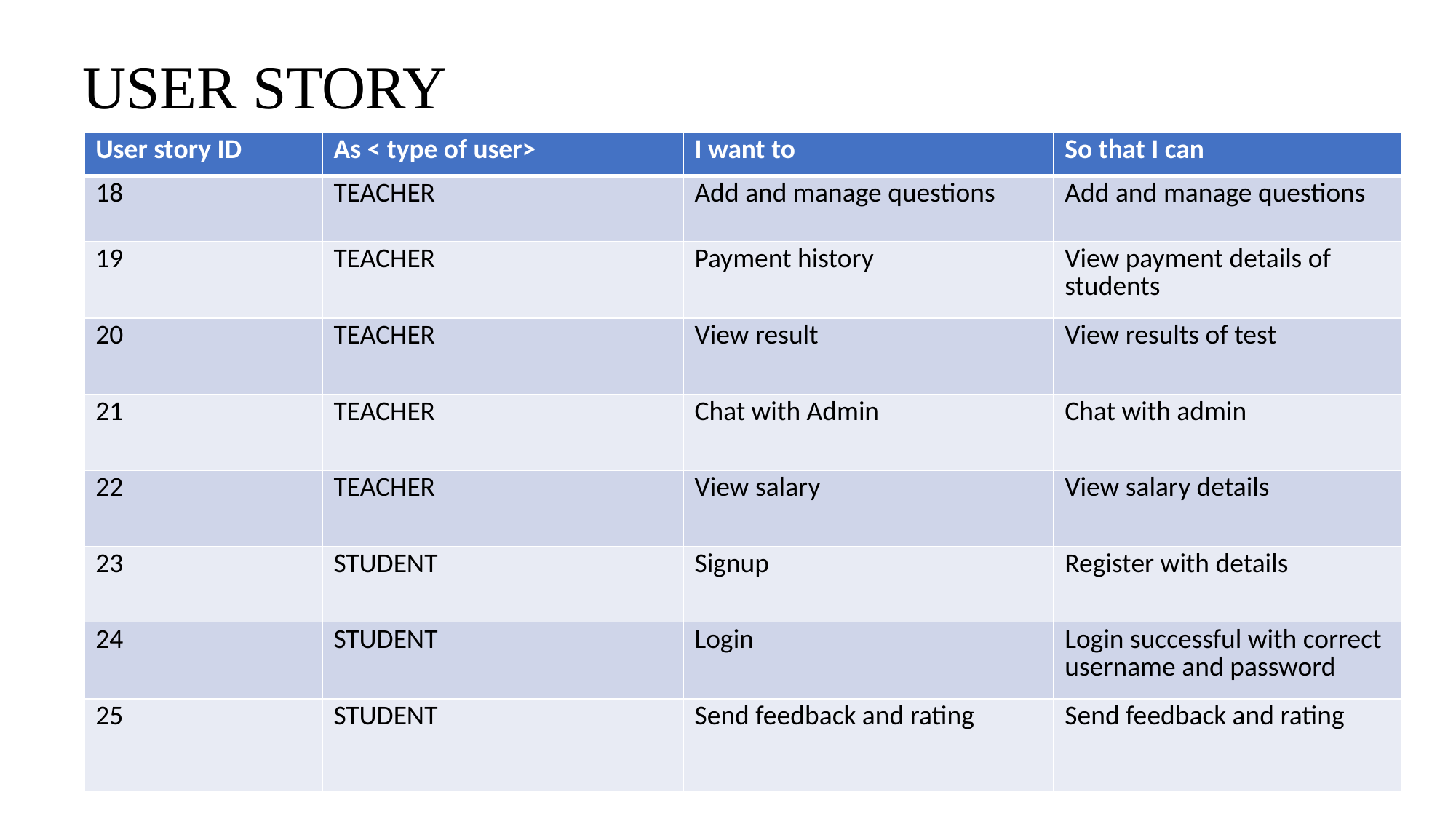

USER STORY
| User story ID | As < type of user> | I want to | So that I can |
| --- | --- | --- | --- |
| 18 | TEACHER | Add and manage questions | Add and manage questions |
| 19 | TEACHER | Payment history | View payment details of students |
| 20 | TEACHER | View result | View results of test |
| 21 | TEACHER | Chat with Admin | Chat with admin |
| 22 | TEACHER | View salary | View salary details |
| 23 | STUDENT | Signup | Register with details |
| 24 | STUDENT | Login | Login successful with correct username and password |
| 25 | STUDENT | Send feedback and rating | Send feedback and rating |